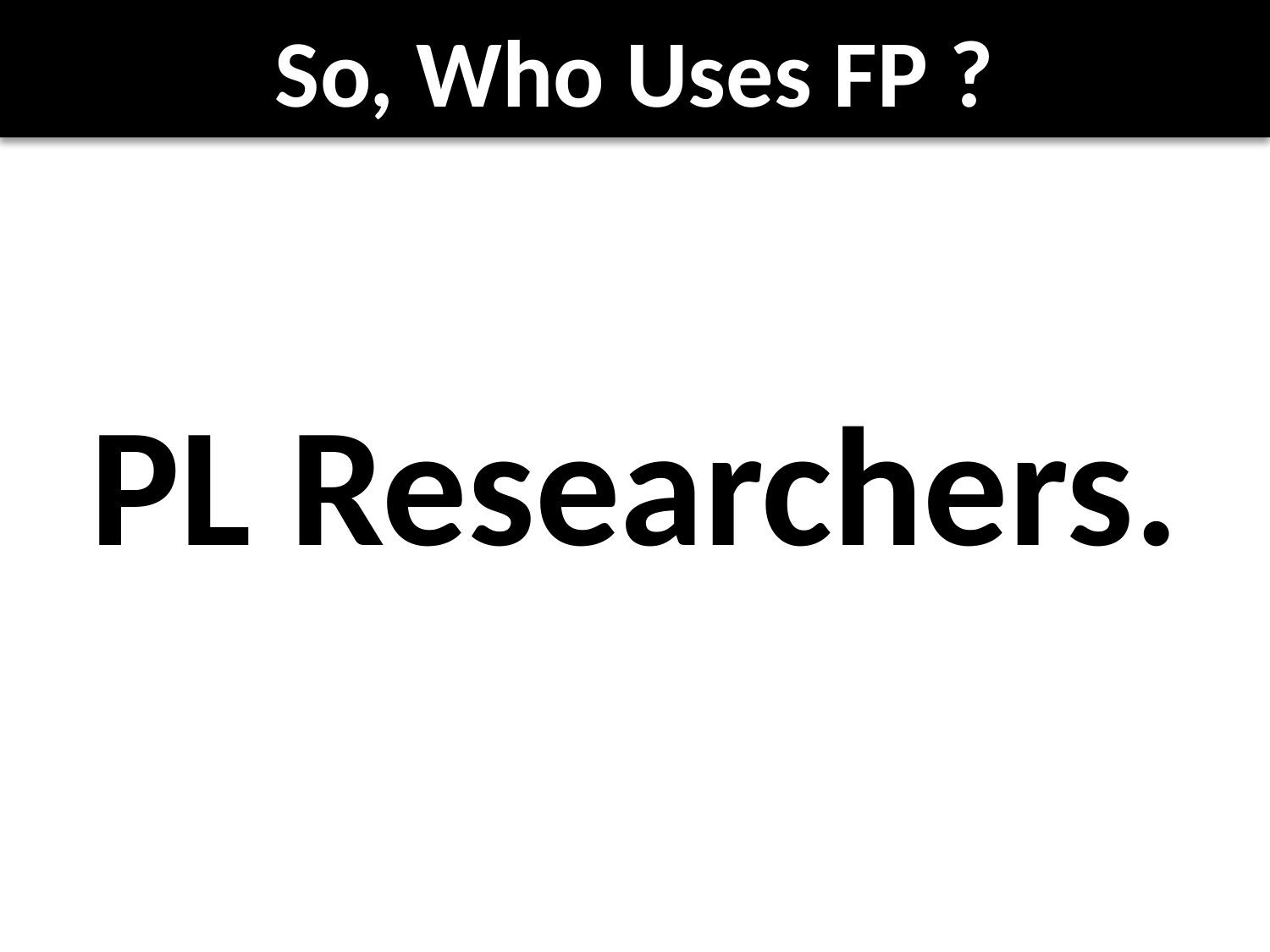

# So, Who Uses FP ?
PL Researchers.